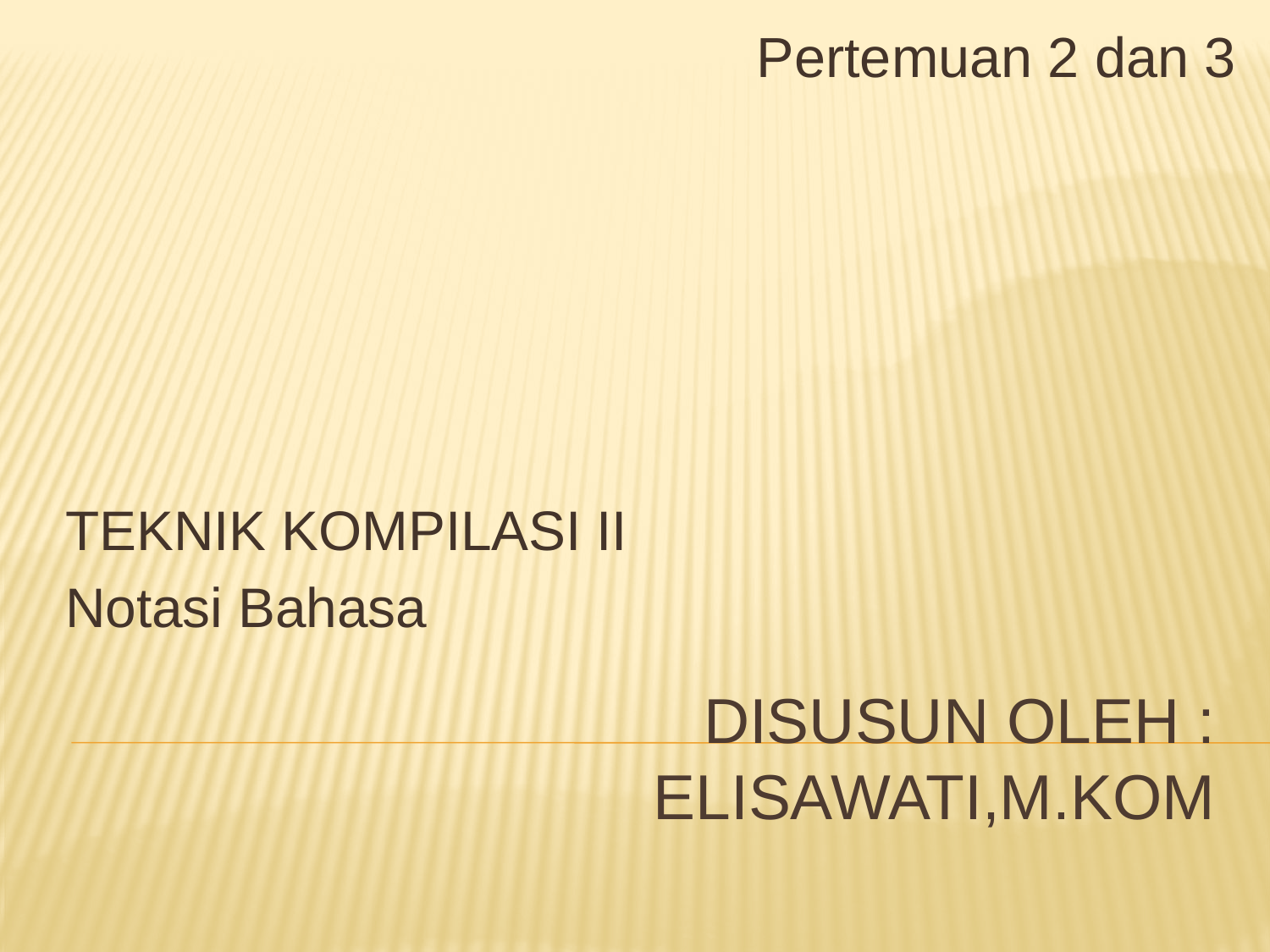

Pertemuan 2 dan 3
TEKNIK KOMPILASI II
Notasi Bahasa
DISUSUN OLEH :
 ELISAWATI,M.KOM